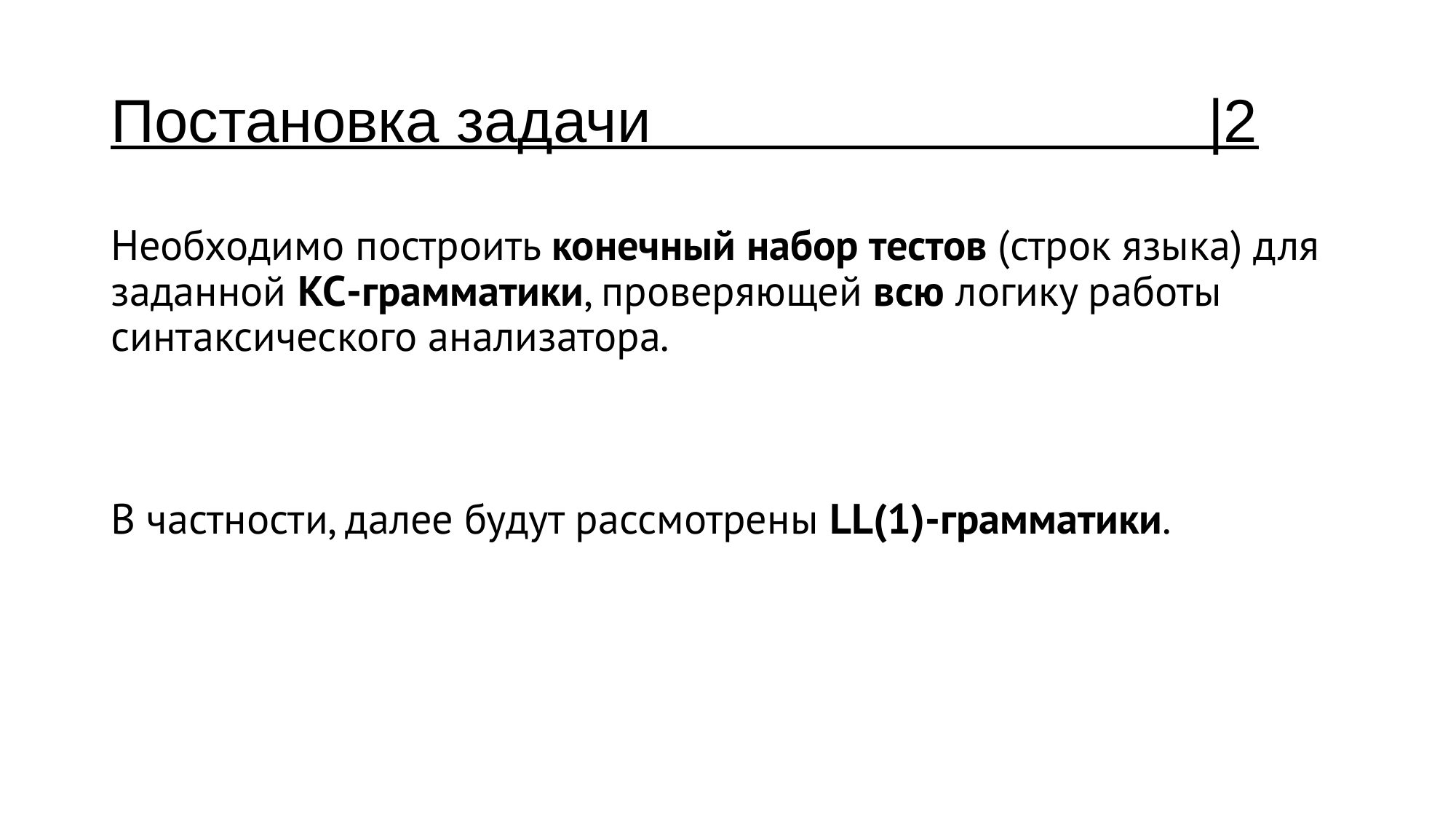

# Постановка задачи                                 |2
Необходимо построить конечный набор тестов (строк языка) для заданной КС-грамматики, проверяющей всю логику работы синтаксического анализатора.

В частности, далее будут рассмотрены LL(1)-грамматики.